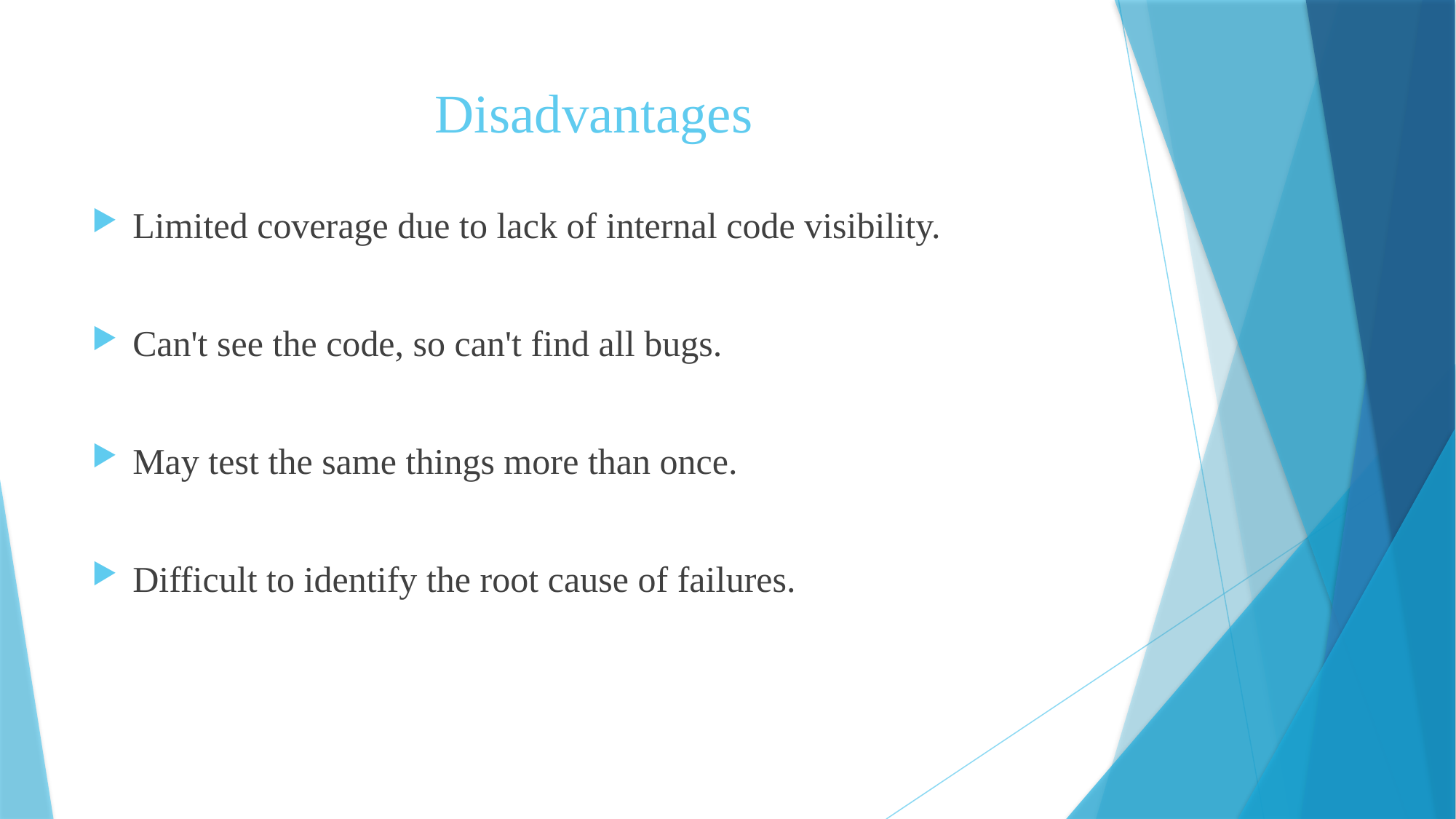

# Disadvantages
Limited coverage due to lack of internal code visibility.

Can't see the code, so can't find all bugs.

May test the same things more than once.

Difficult to identify the root cause of failures.